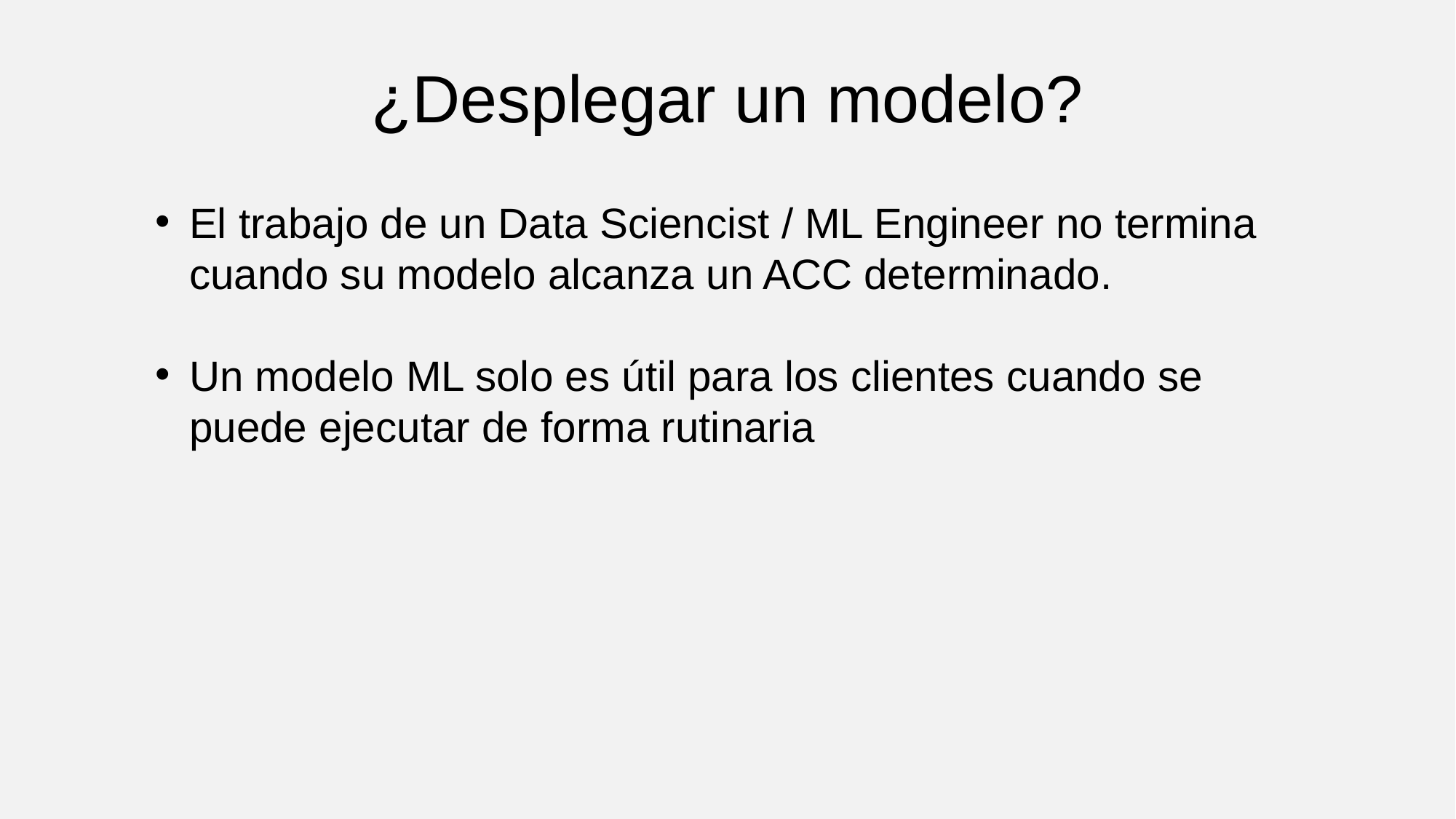

# ¿Desplegar un modelo?
El trabajo de un Data Sciencist / ML Engineer no termina cuando su modelo alcanza un ACC determinado.

Un modelo ML solo es útil para los clientes cuando se puede ejecutar de forma rutinaria